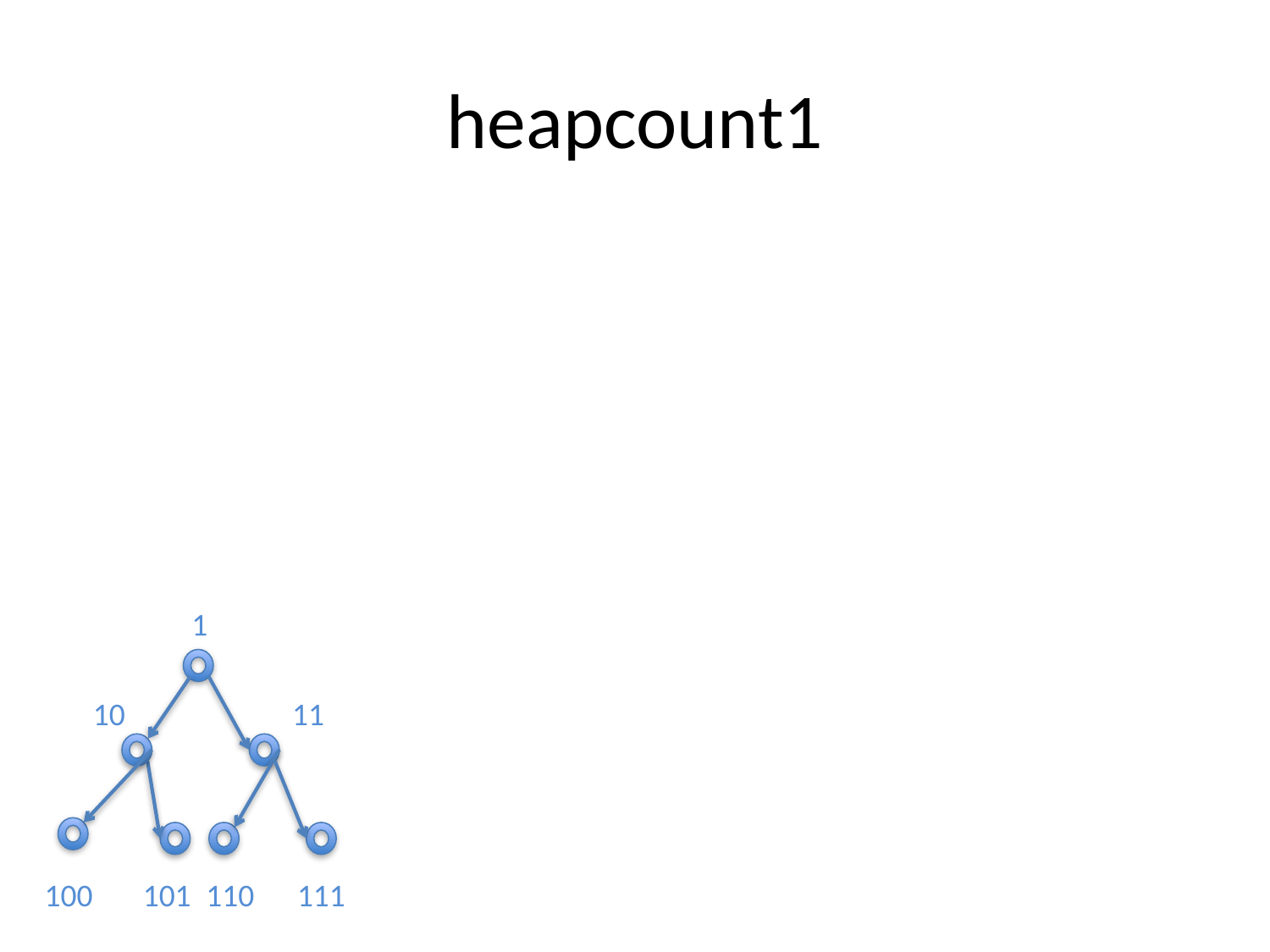

# heapcount1
1

10
11

100
101
110
111